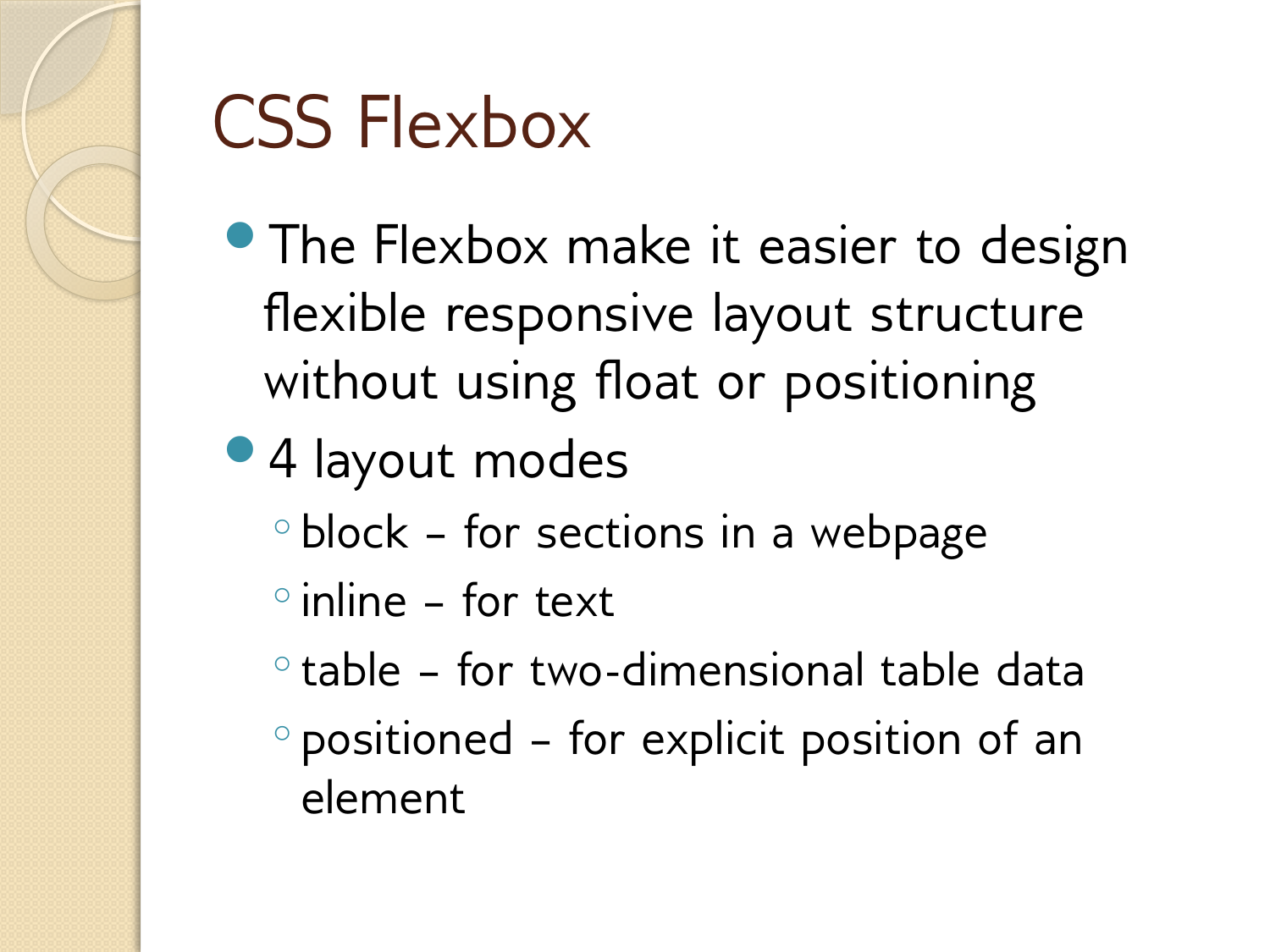

# CSS Flexbox
The Flexbox make it easier to design flexible responsive layout structure without using float or positioning
4 layout modes
block – for sections in a webpage
inline – for text
table – for two-dimensional table data
positioned – for explicit position of an element